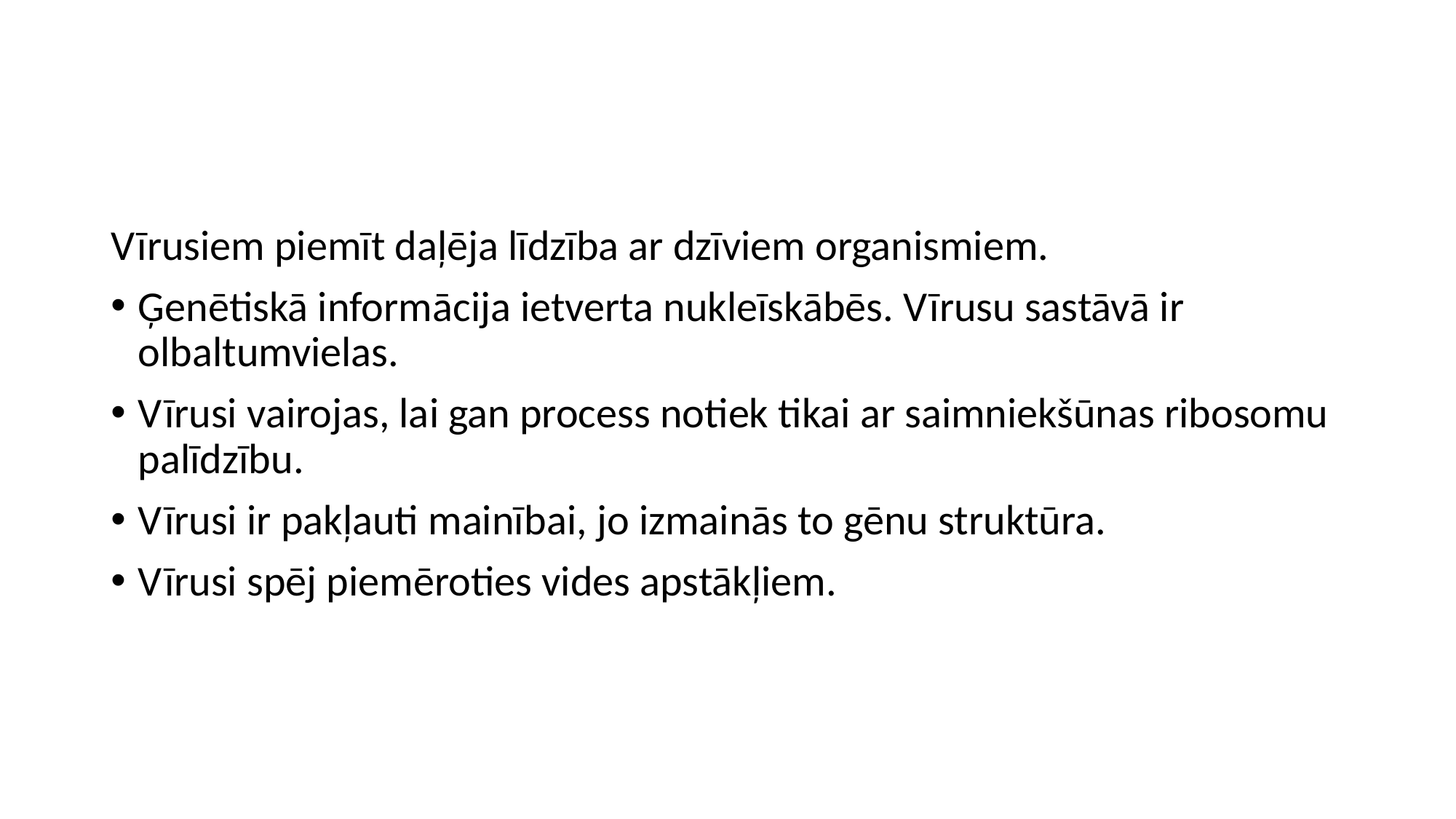

Vīrusiem piemīt daļēja līdzība ar dzīviem organismiem.
Ģenētiskā informācija ietverta nukleīskābēs. Vīrusu sastāvā ir olbaltumvielas.
Vīrusi vairojas, lai gan process notiek tikai ar saimniekšūnas ribosomu palīdzību.
Vīrusi ir pakļauti mainībai, jo izmainās to gēnu struktūra.
Vīrusi spēj piemēroties vides apstākļiem.